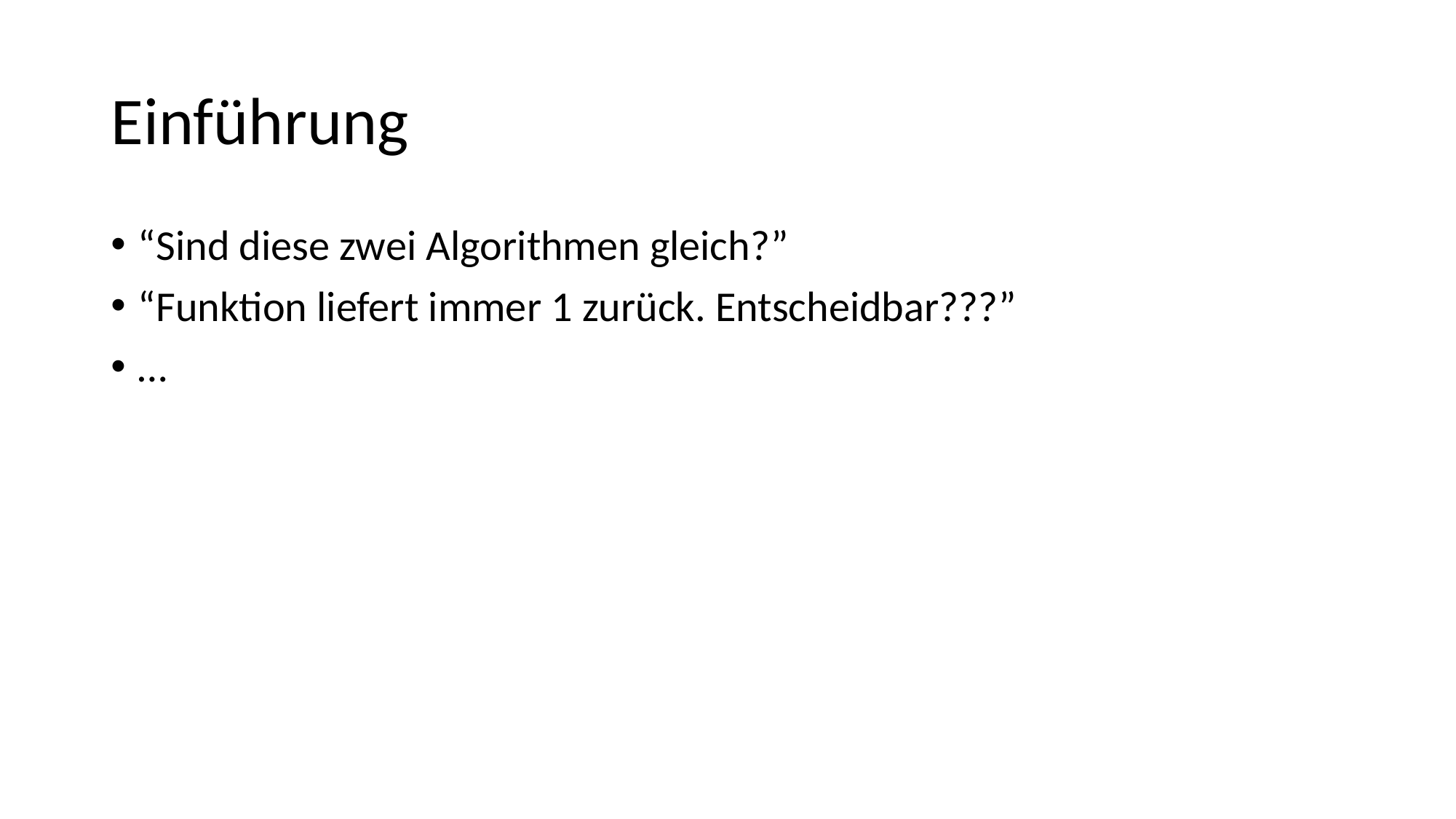

# Einführung
“Sind diese zwei Algorithmen gleich?”
“Funktion liefert immer 1 zurück. Entscheidbar???”
…